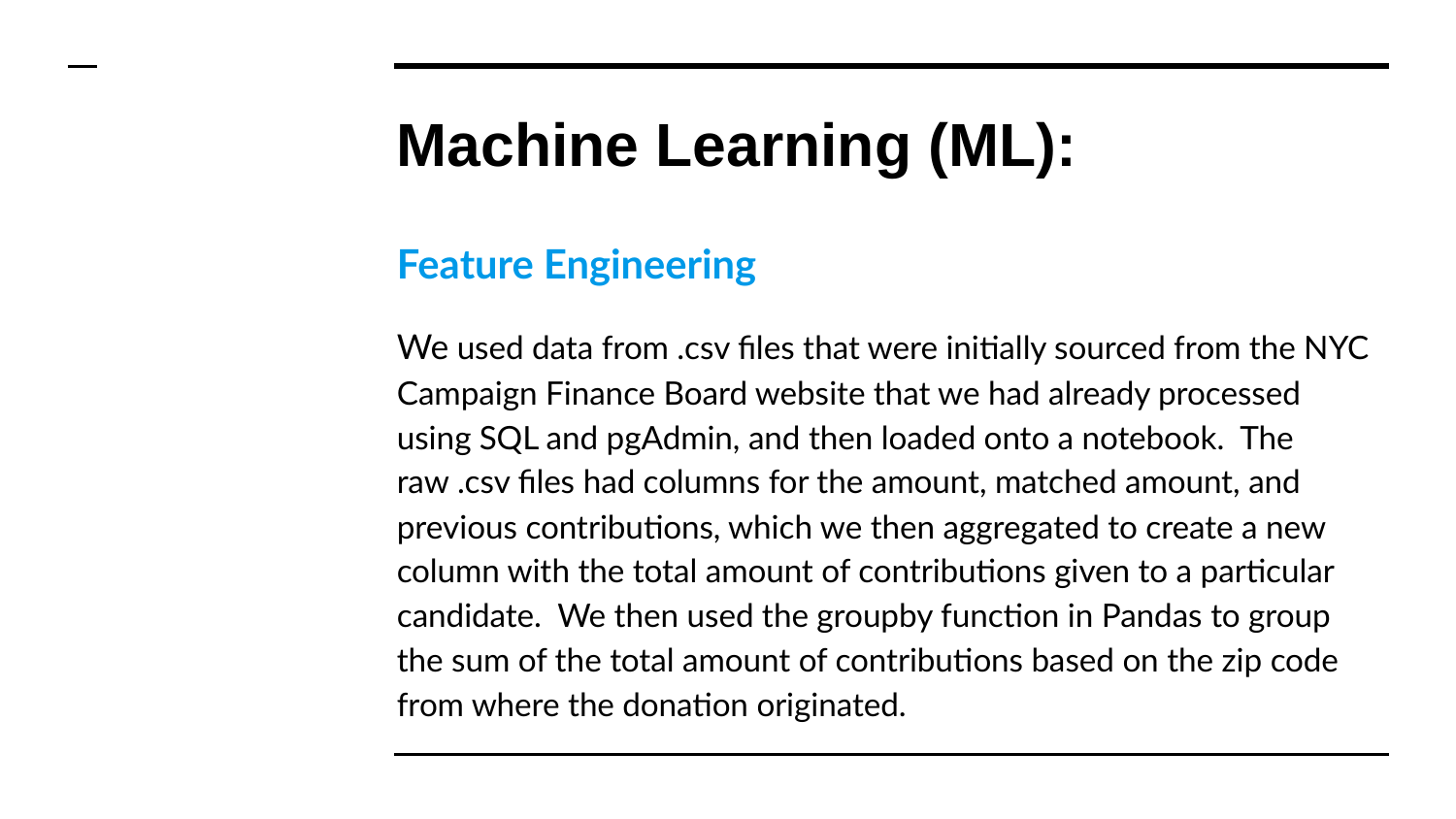

# Machine Learning (ML):
Feature Engineering
We used data from .csv files that were initially sourced from the NYC Campaign Finance Board website that we had already processed using SQL and pgAdmin, and then loaded onto a notebook.  The raw .csv files had columns for the amount, matched amount, and previous contributions, which we then aggregated to create a new column with the total amount of contributions given to a particular candidate.  We then used the groupby function in Pandas to group the sum of the total amount of contributions based on the zip code from where the donation originated.